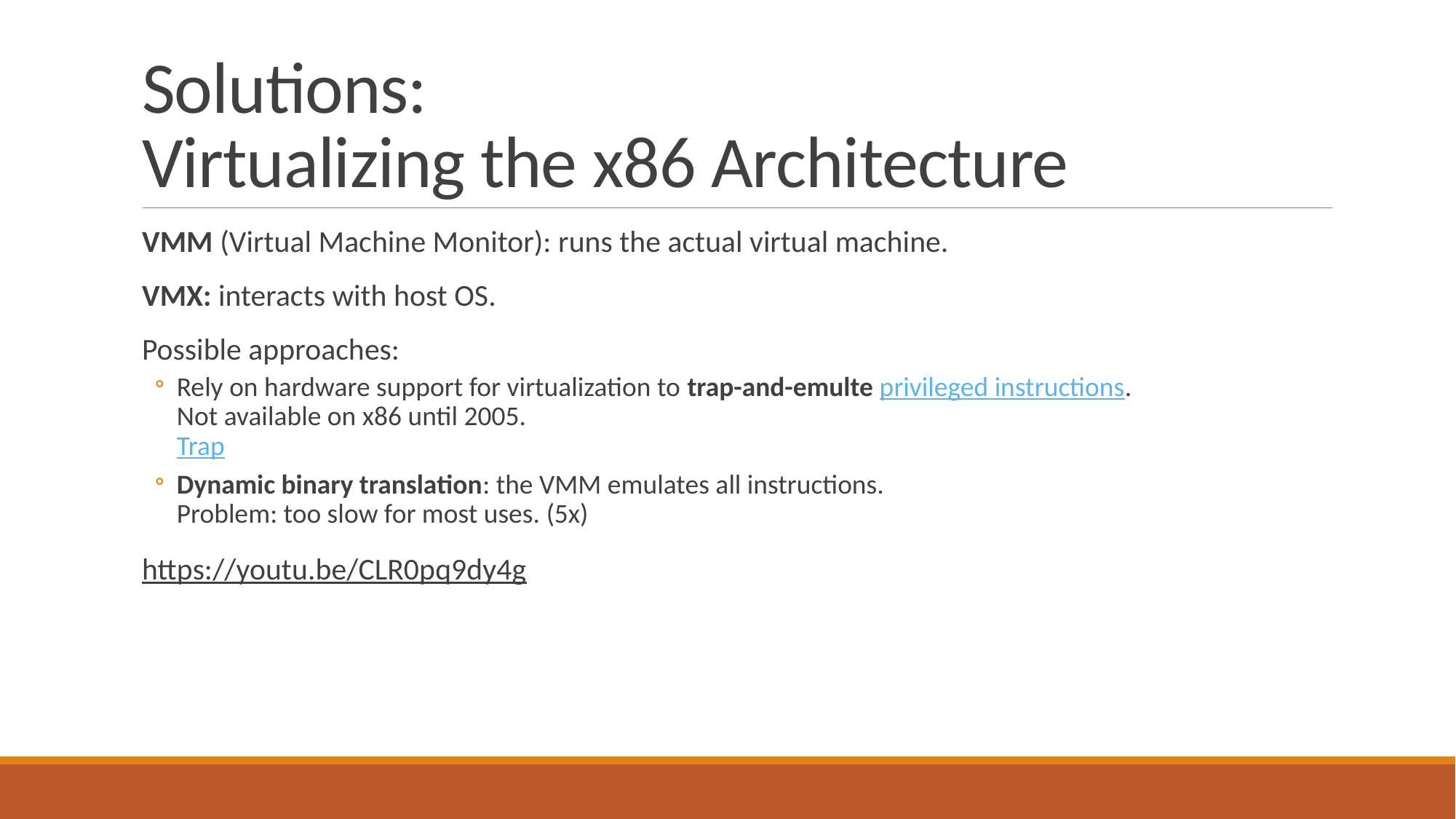

# Solutions: Virtualizing the x86 Architecture
VMM (Virtual Machine Monitor): runs the actual virtual machine.
VMX: interacts with host OS.
Possible approaches:
Rely on hardware support for virtualization to trap-and-emulte privileged instructions. 
Not available on x86 until 2005. 
Trap
Dynamic binary translation: the VMM emulates all instructions. 
Problem: too slow for most uses. (5x)
https://youtu.be/CLR0pq9dy4g